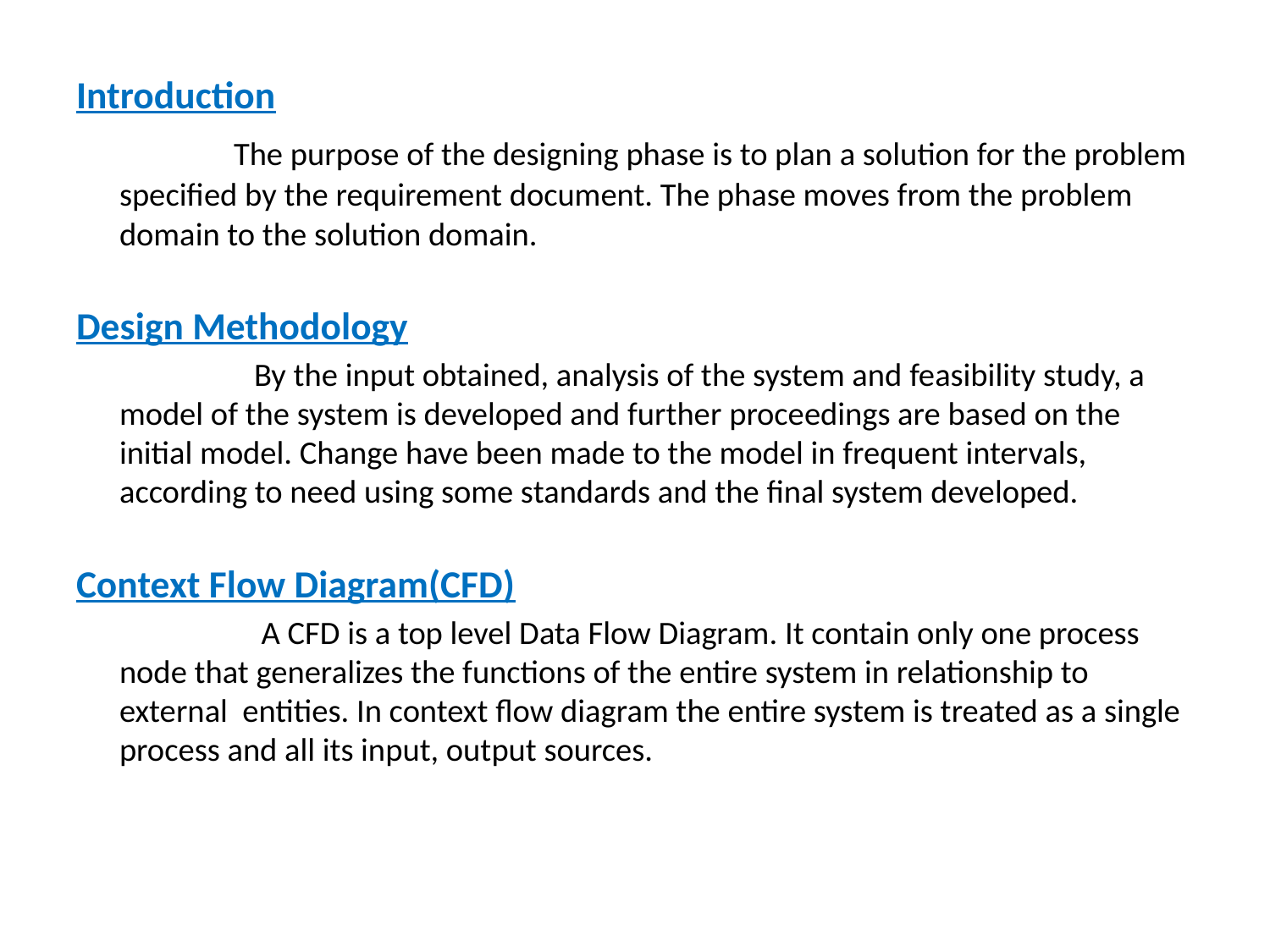

Introduction
                  The purpose of the designing phase is to plan a solution for the problem specified by the requirement document. The phase moves from the problem domain to the solution domain.

Design Methodology
                        By the input obtained, analysis of the system and feasibility study, a model of the system is developed and further proceedings are based on the initial model. Change have been made to the model in frequent intervals, according to need using some standards and the final system developed.

Context Flow Diagram(CFD)
                         A CFD is a top level Data Flow Diagram. It contain only one process node that generalizes the functions of the entire system in relationship to external  entities. In context flow diagram the entire system is treated as a single process and all its input, output sources.